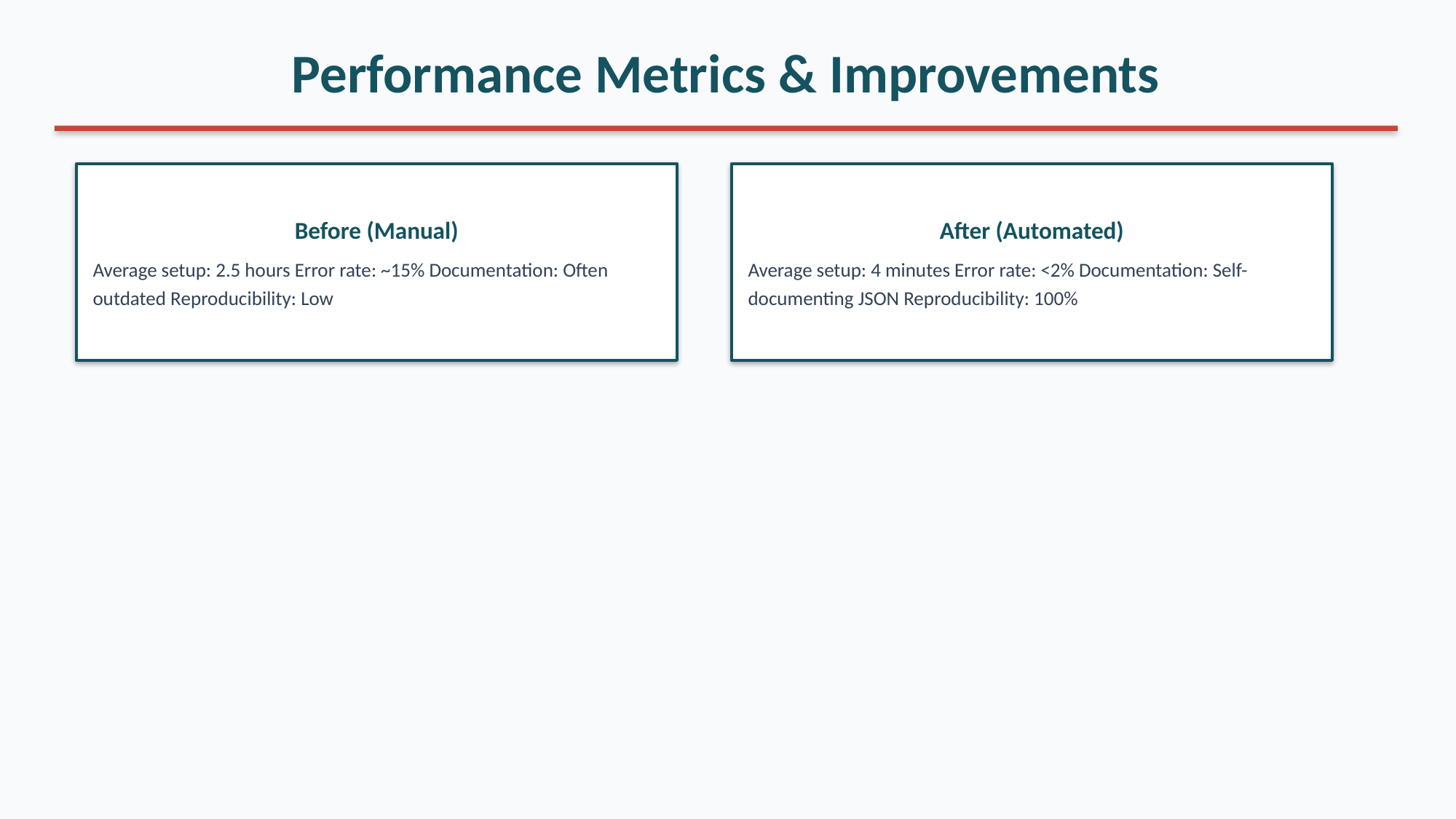

Performance Metrics & Improvements

Before (Manual)
Average setup: 2.5 hours Error rate: ~15% Documentation: Often outdated Reproducibility: Low
After (Automated)
Average setup: 4 minutes Error rate: <2% Documentation: Self-documenting JSON Reproducibility: 100%